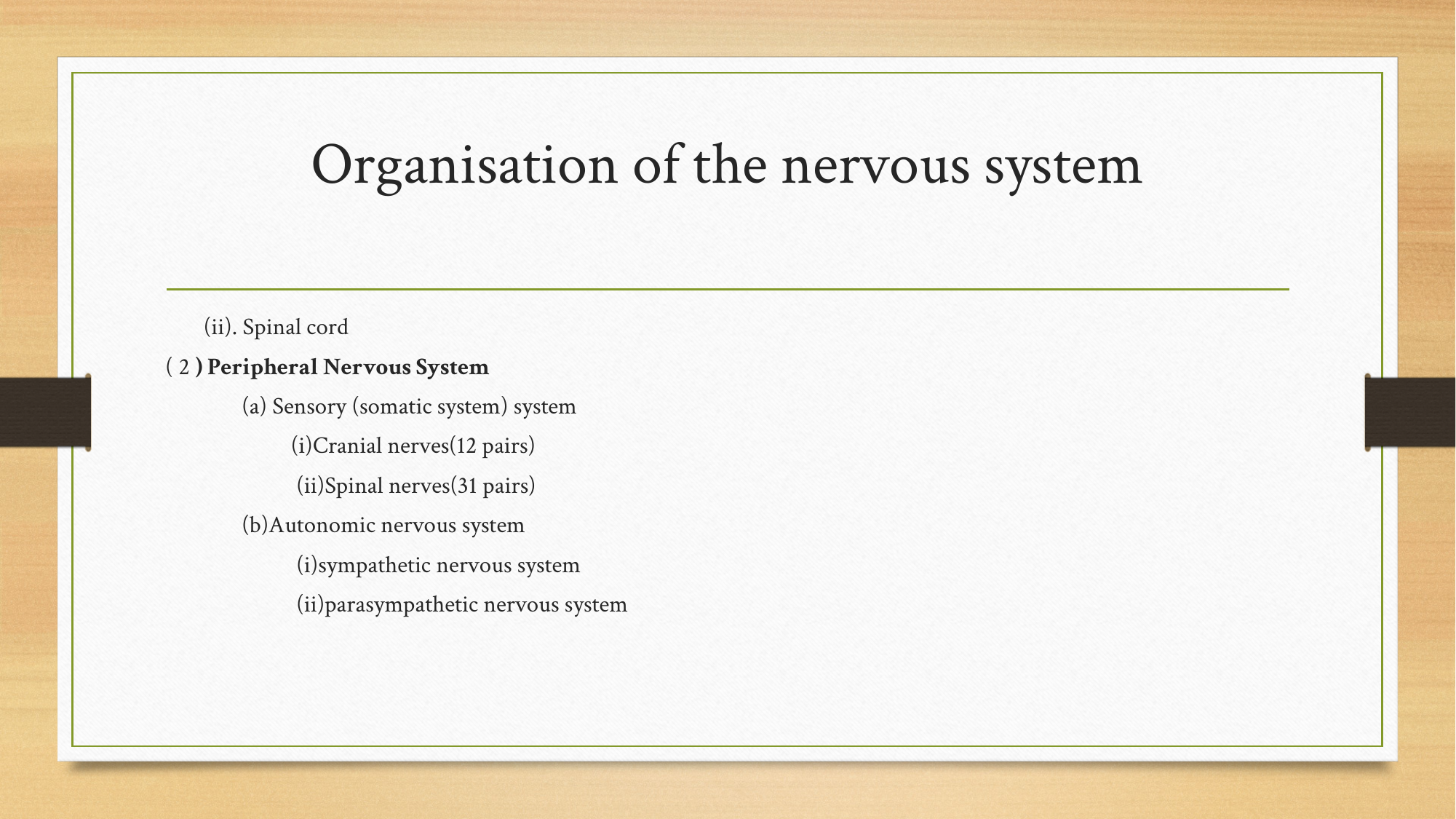

# Organisation of the nervous system
       (ii). Spinal cord
( 2 ) Peripheral Nervous System
              (a) Sensory (somatic system) system
                       (i)Cranial nerves(12 pairs)
                        (ii)Spinal nerves(31 pairs)
              (b)Autonomic nervous system
                        (i)sympathetic nervous system
                        (ii)parasympathetic nervous system